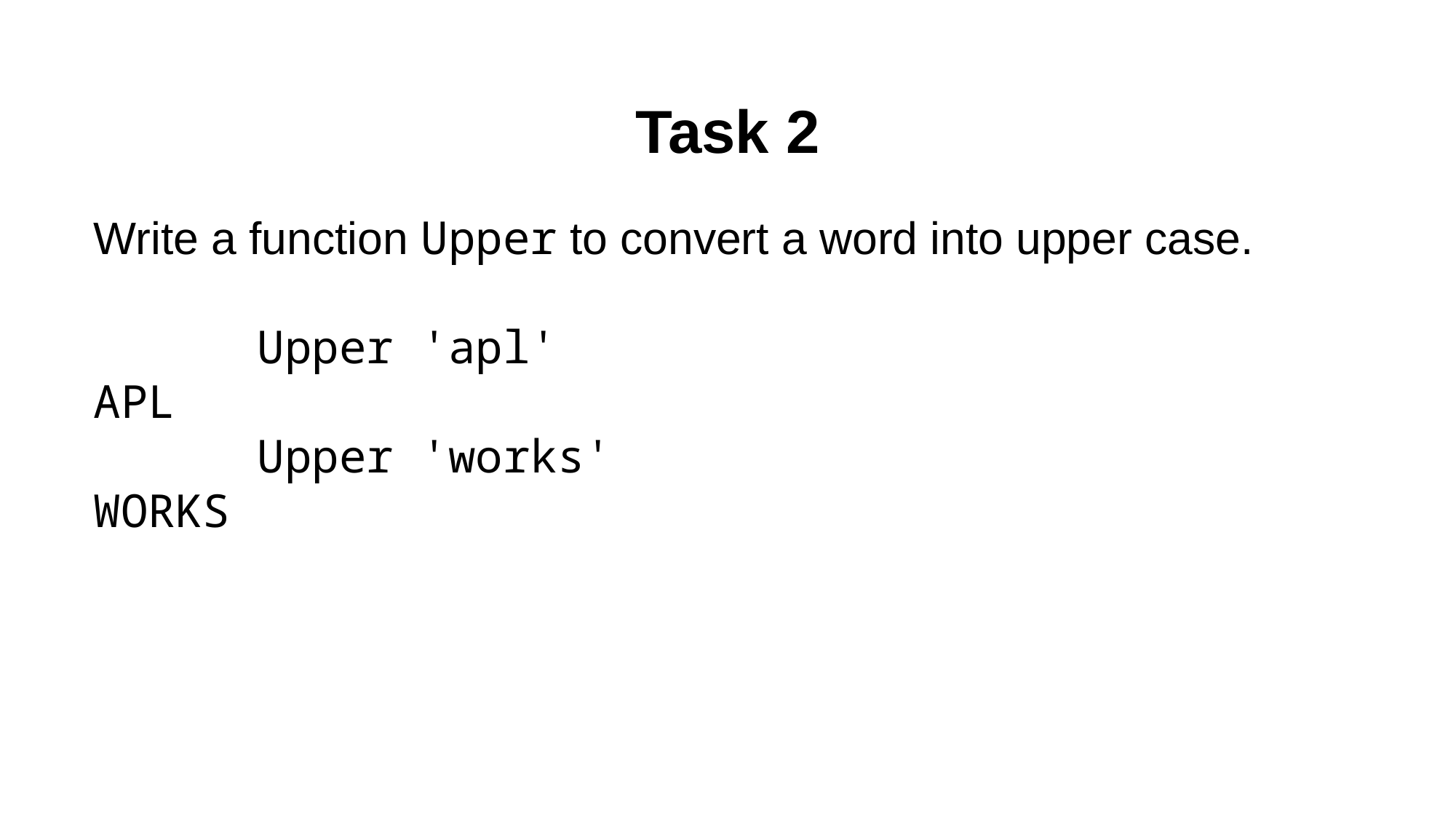

Task 2

Write a function Upper to convert a word into upper case.

      Upper 'apl'
APL
      Upper 'works'
WORKS